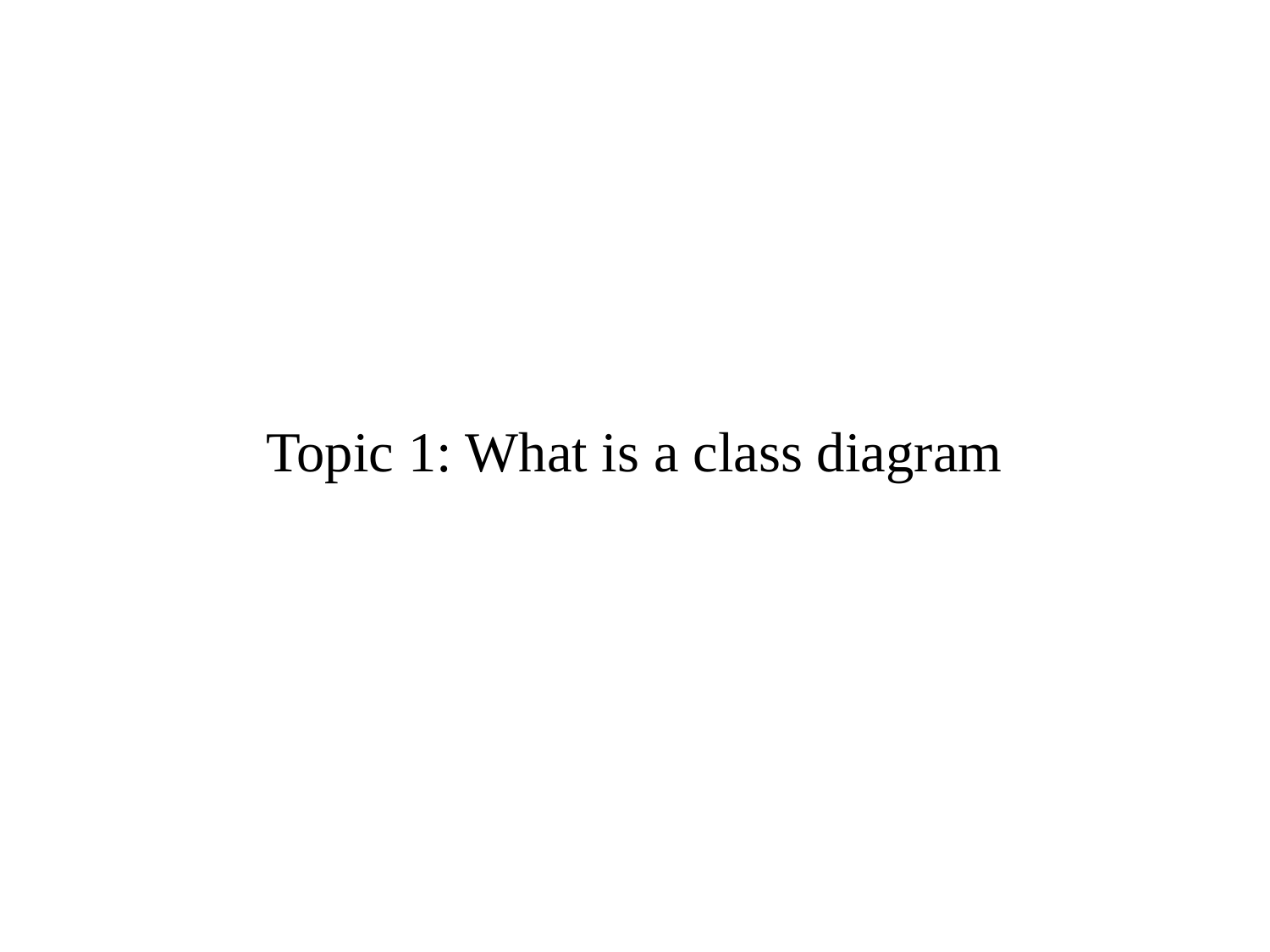

# Topic 1: What is a class diagram